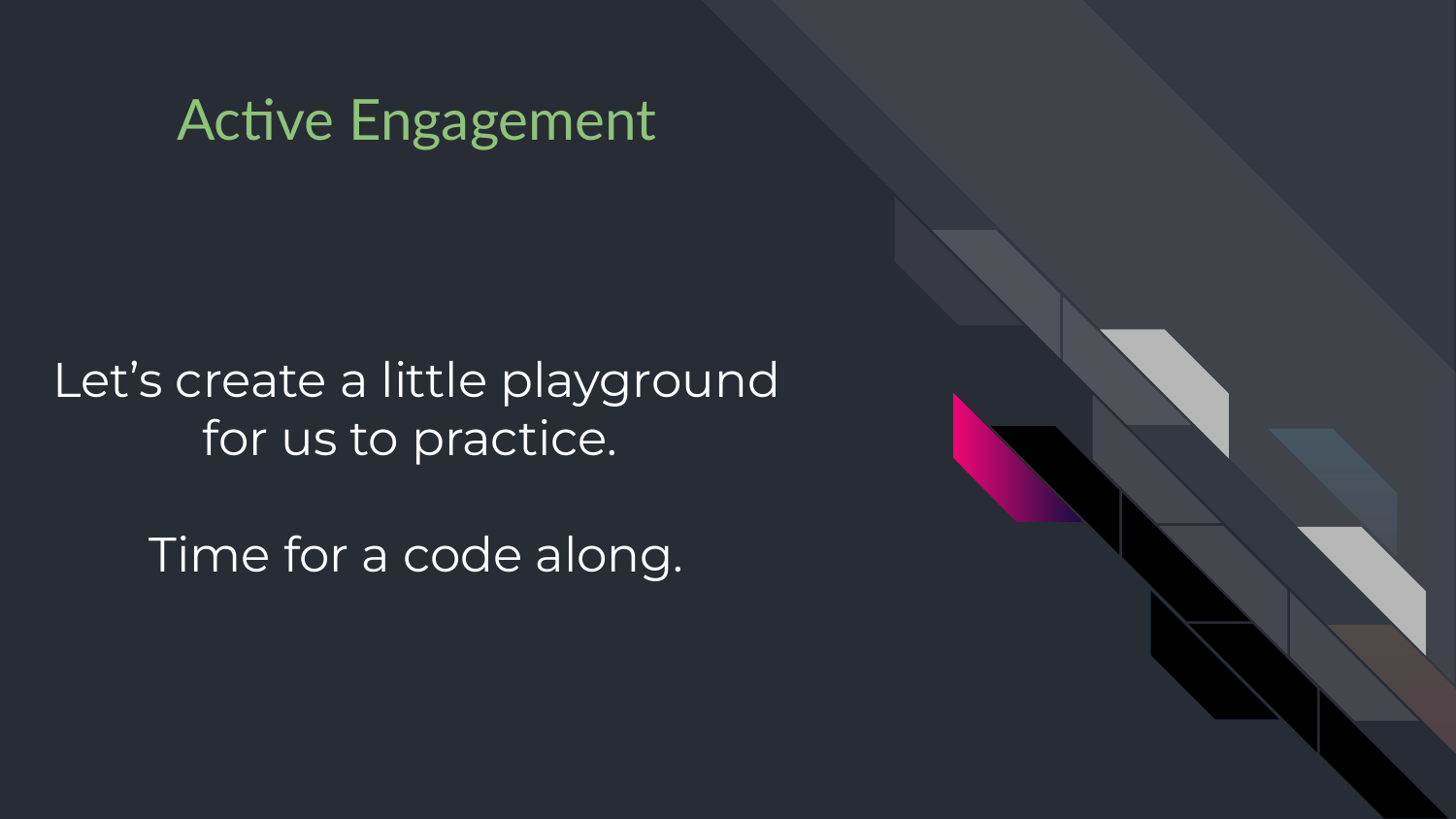

# Let’s create a little playground for us to practice.

Time for a code along.